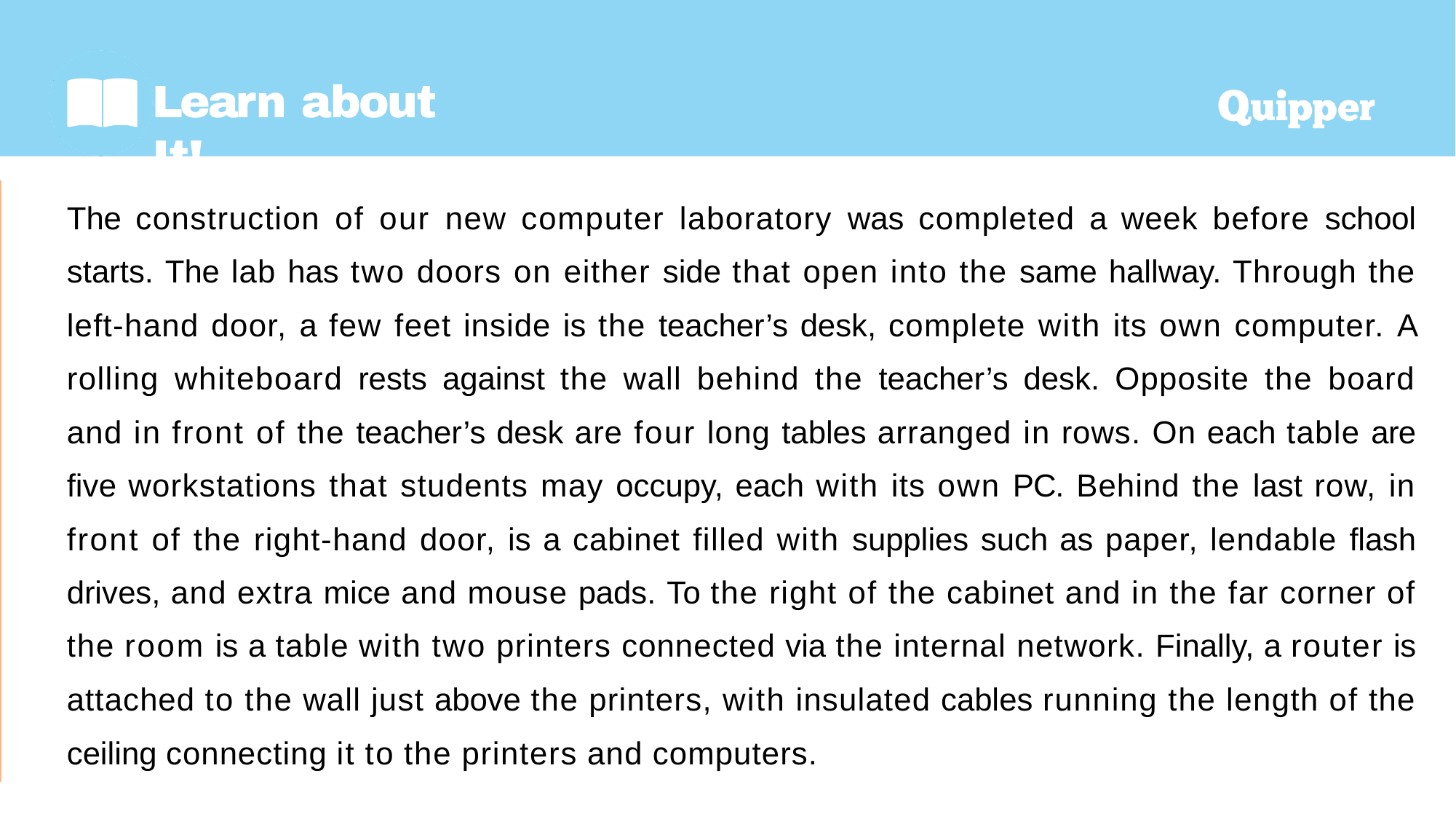

# Learn about It!

The construction of our new computer laboratory was completed a week before school starts. The lab has two doors on either side that open into the same hallway. Through the left-hand door, a few feet inside is the teacher’s desk, complete with its own computer. A rolling whiteboard rests against the wall behind the teacher’s desk. Opposite the board and in front of the teacher’s desk are four long tables arranged in rows. On each table are five workstations that students may occupy, each with its own PC. Behind the last row, in front of the right-hand door, is a cabinet filled with supplies such as paper, lendable flash drives, and extra mice and mouse pads. To the right of the cabinet and in the far corner of the room is a table with two printers connected via the internal network. Finally, a router is attached to the wall just above the printers, with insulated cables running the length of the ceiling connecting it to the printers and computers.